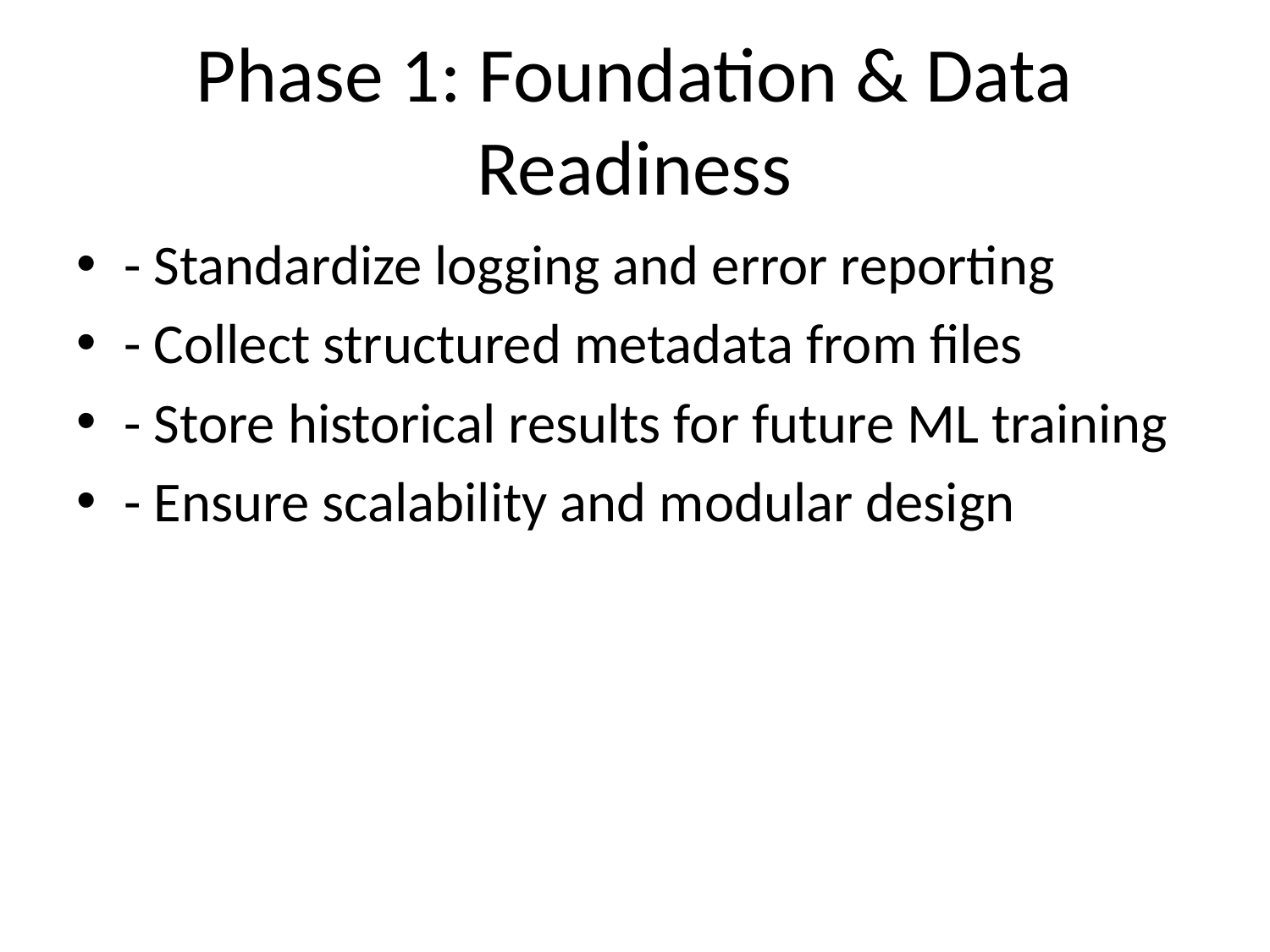

# Phase 1: Foundation & Data Readiness
- Standardize logging and error reporting
- Collect structured metadata from files
- Store historical results for future ML training
- Ensure scalability and modular design